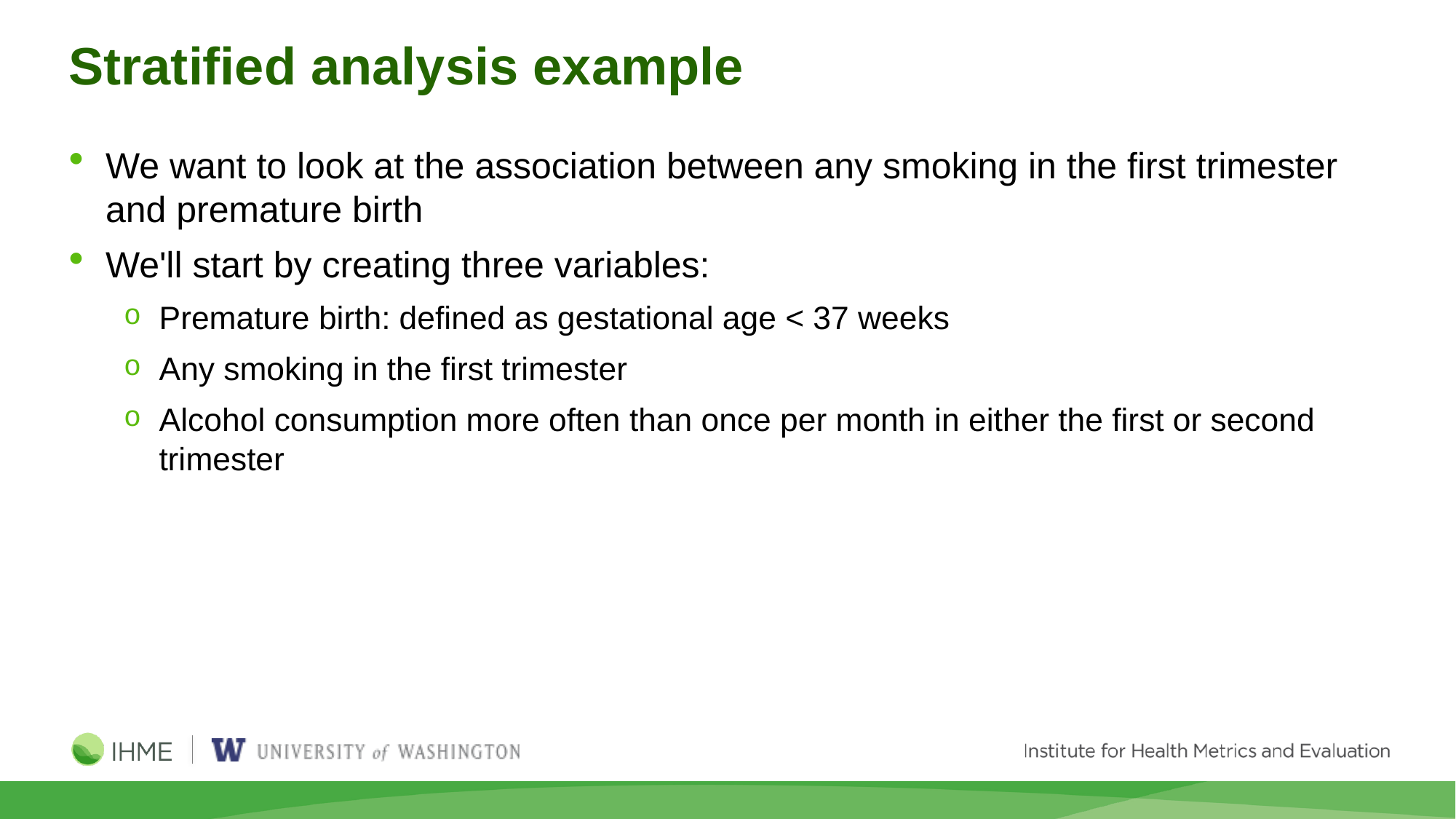

# Stratified analysis example
We want to look at the association between any smoking in the first trimester and premature birth
We'll start by creating three variables:
Premature birth: defined as gestational age < 37 weeks
Any smoking in the first trimester
Alcohol consumption more often than once per month in either the first or second trimester